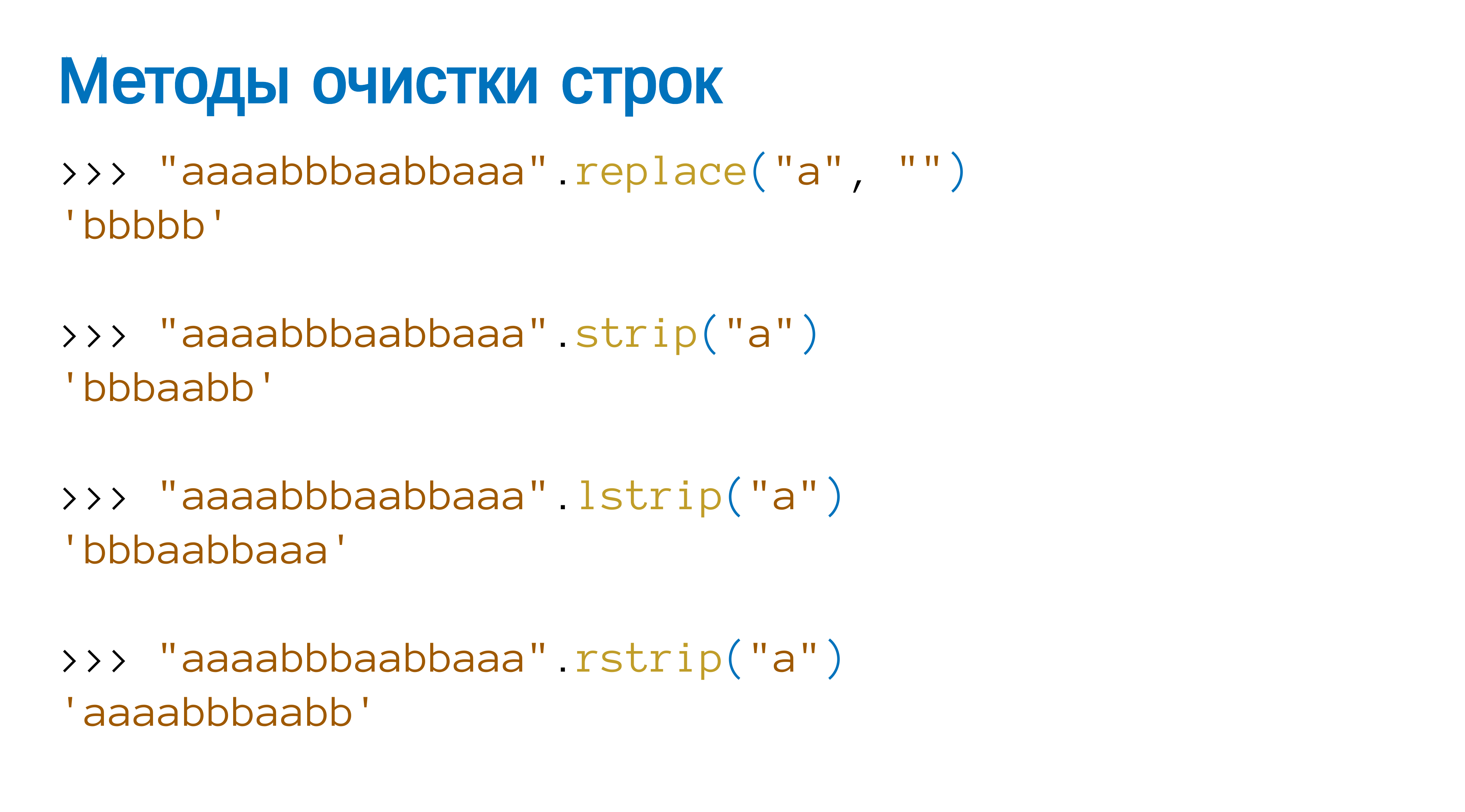

# Методы очистки строк
>>> "aaaabbbaabbaaa".replace("a", "")
'bbbbb'

>>> "aaaabbbaabbaaa".strip("a")
'bbbaabb'

>>> "aaaabbbaabbaaa".lstrip("a")
'bbbaabbaaa'

>>> "aaaabbbaabbaaa".rstrip("a")
'aaaabbbaabb'
50